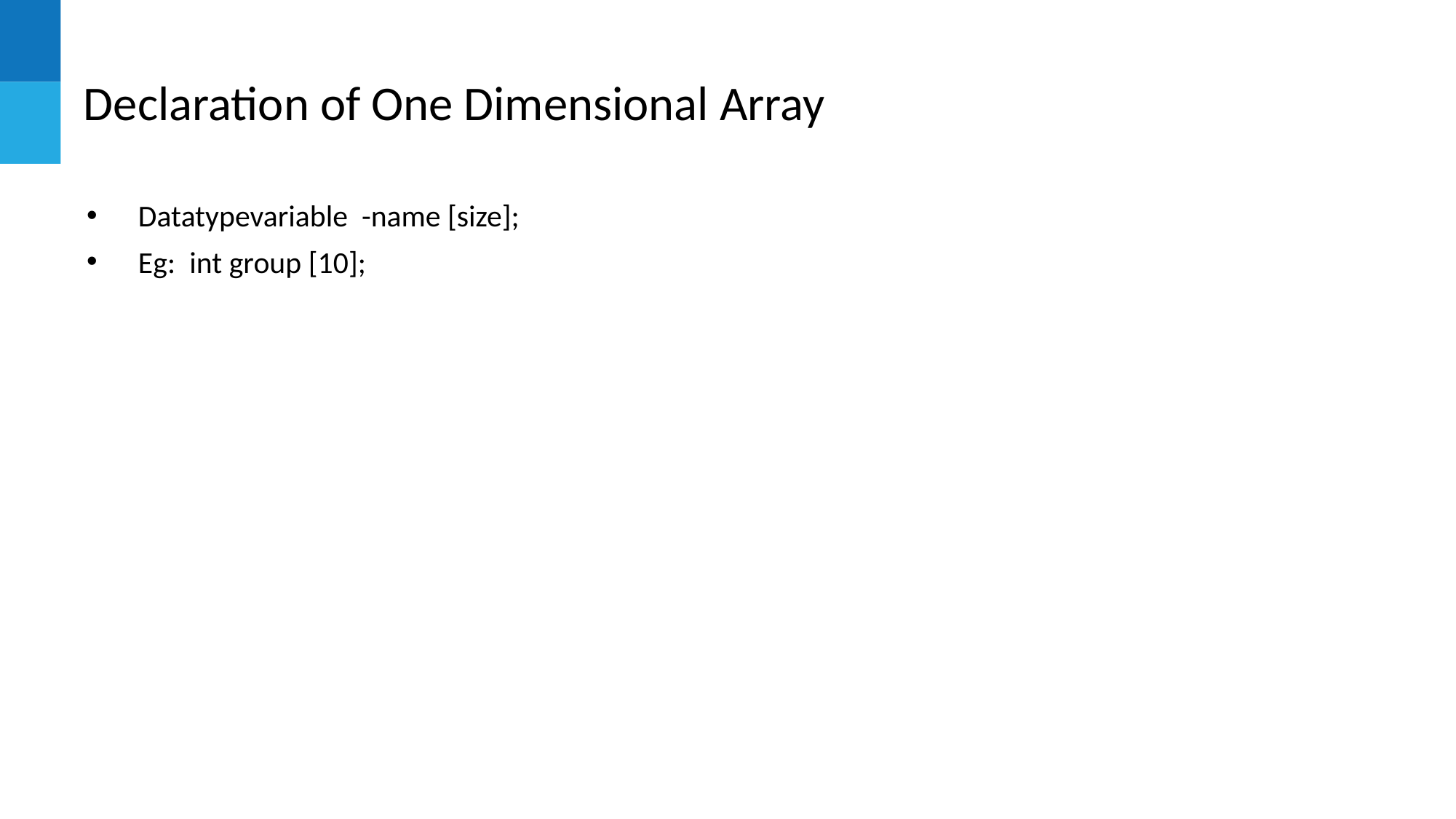

# Declaration of One Dimensional Array
Datatypevariable  -name [size];
Eg:  int group [10];